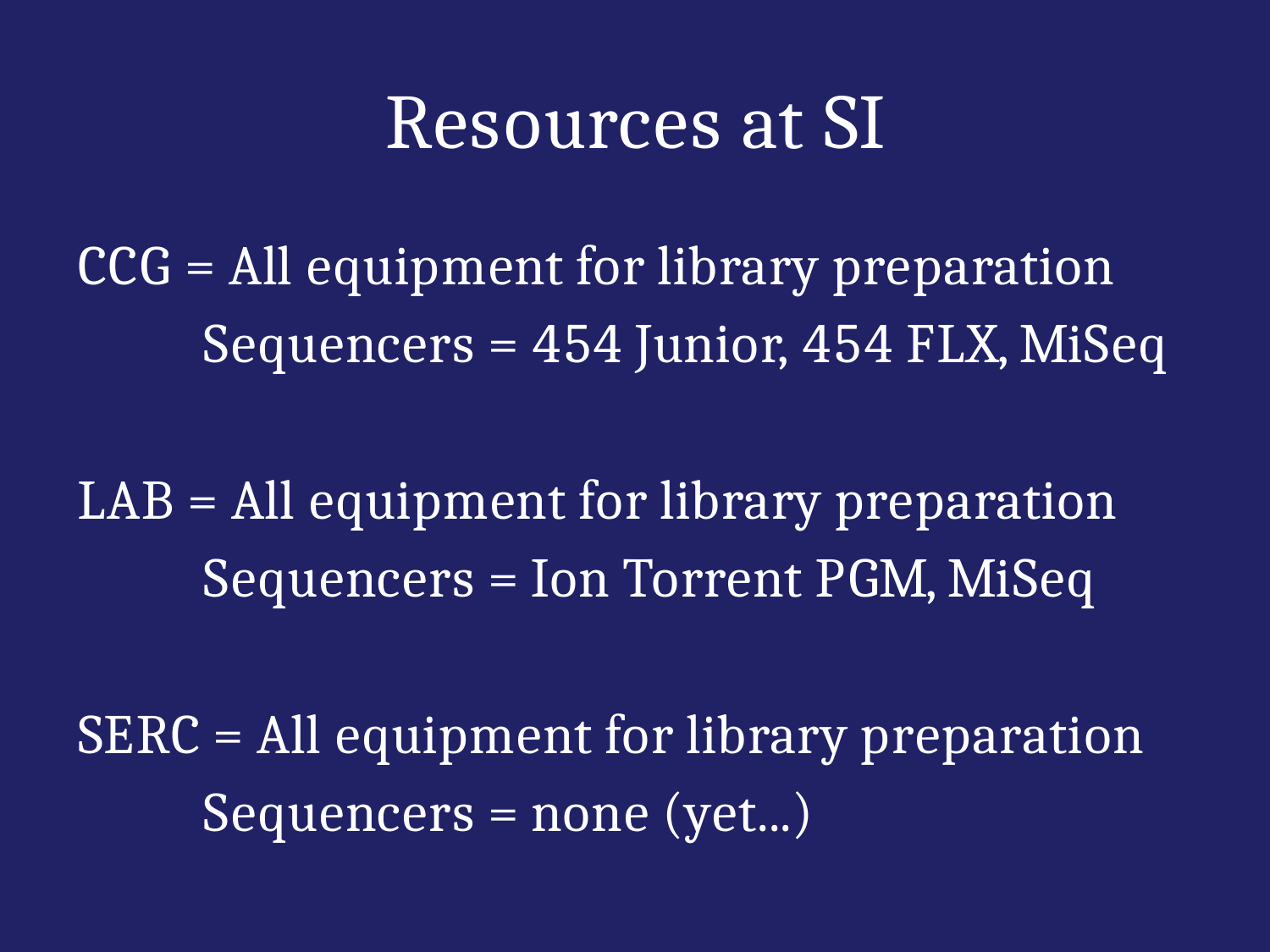

# Resources at SI
CCG = All equipment for library preparation
	Sequencers = 454 Junior, 454 FLX, MiSeq

LAB = All equipment for library preparation
	Sequencers = Ion Torrent PGM, MiSeq

SERC = All equipment for library preparation
	Sequencers = none (yet...)